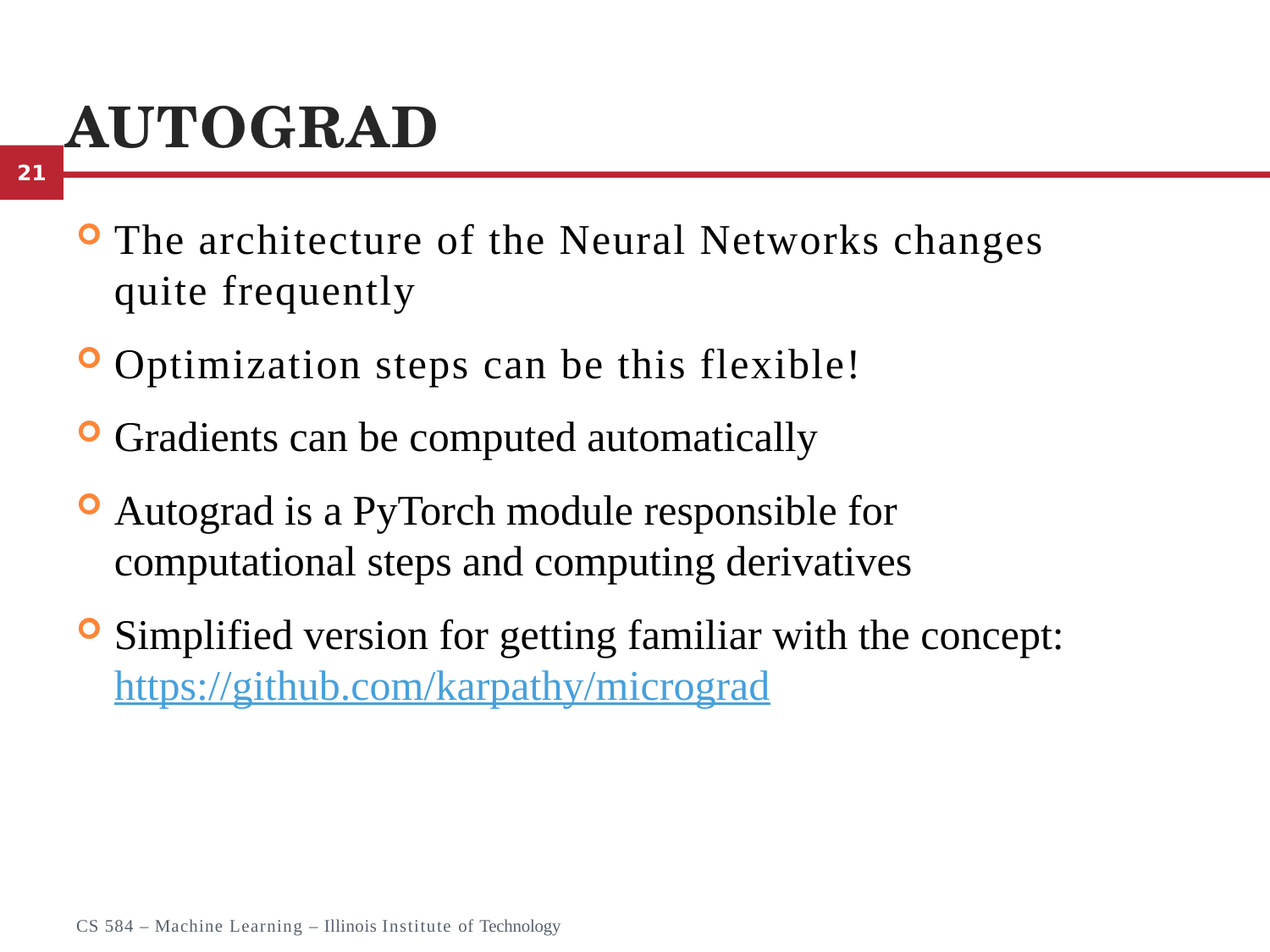

# Autograd
The architecture of the Neural Networks changes quite frequently
Optimization steps can be this flexible!
Gradients can be computed automatically
Autograd is a PyTorch module responsible for computational steps and computing derivatives
Simplified version for getting familiar with the concept: https://github.com/karpathy/micrograd
28
CS 584 – Machine Learning – Illinois Institute of Technology